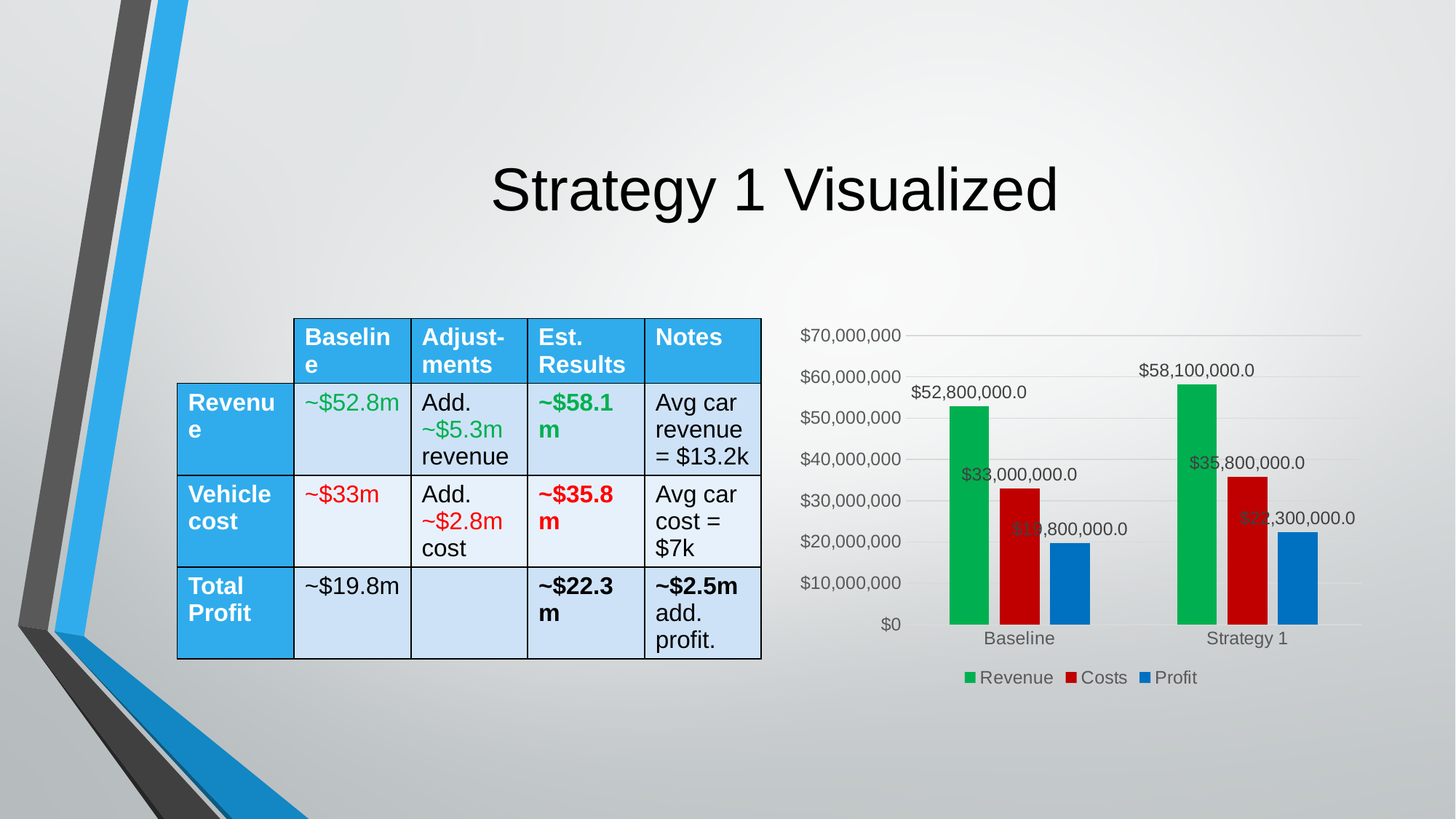

# Strategy 1 Visualized
|  | Baseline | Adjust-ments | Est. Results | Notes |
| --- | --- | --- | --- | --- |
| Revenue | ~$52.8m | Add. ~$5.3m revenue | ~$58.1m | Avg car revenue = $13.2k |
| Vehicle cost | ~$33m | Add. ~$2.8m cost | ~$35.8m | Avg car cost = $7k |
| Total Profit | ~$19.8m |  | ~$22.3m | ~$2.5m add. profit. |

### Chart

| Category | Revenue | Costs | Profit |
|---|---|---|---|
| Baseline | 52800000.0 | 33000000.0 | 19800000.0 |
| Strategy 1 | 58100000.0 | 35800000.0 | 22300000.0 |